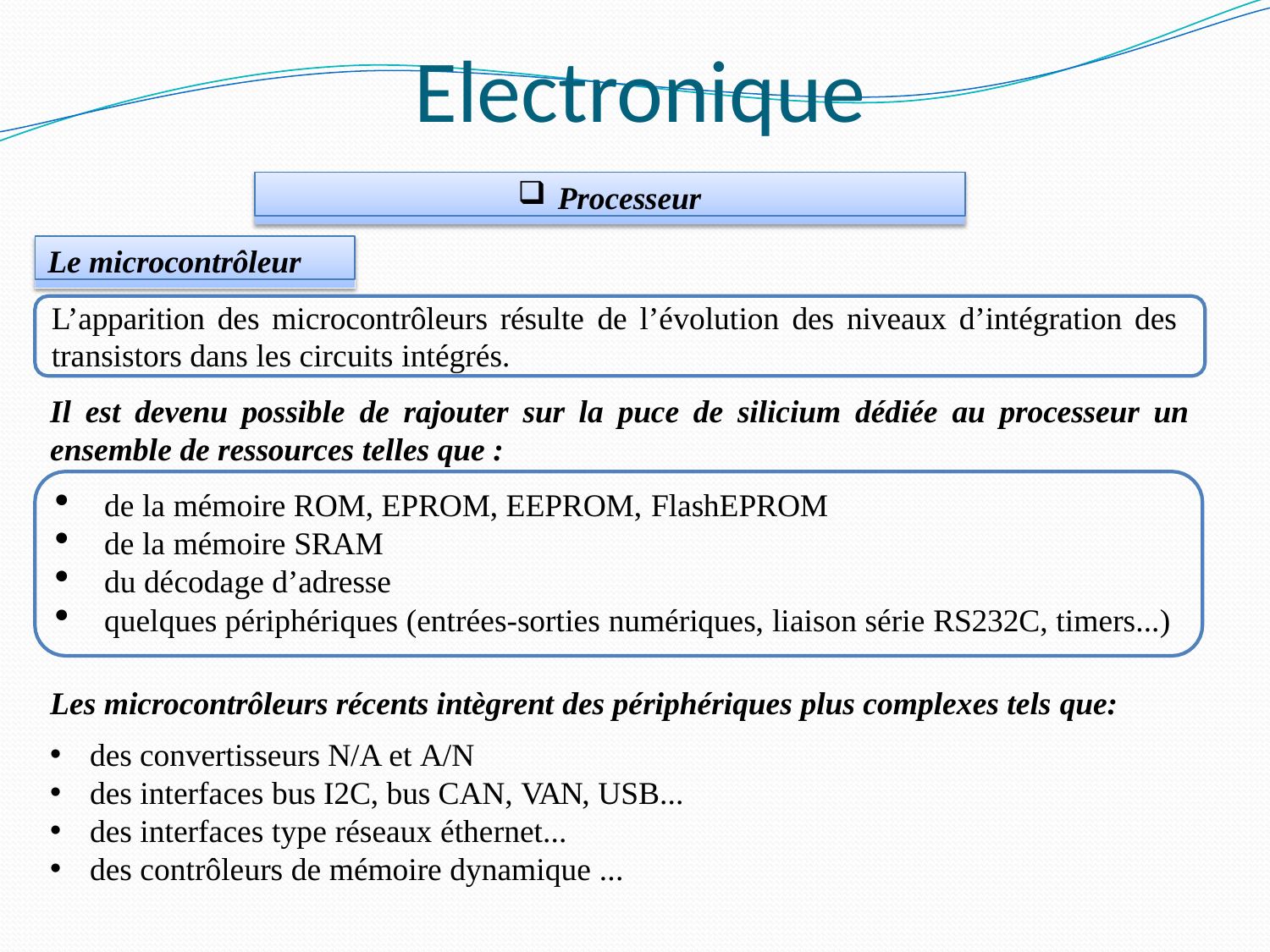

# Electronique

Processeur

Le microcontrôleur
L’apparition des microcontrôleurs résulte de l’évolution des niveaux d’intégration des  transistors dans les circuits intégrés.
Il est devenu possible de rajouter sur la puce de silicium dédiée au processeur un
ensemble de ressources telles que :
de la mémoire ROM, EPROM, EEPROM, FlashEPROM
de la mémoire SRAM
du décodage d’adresse
quelques périphériques (entrées-sorties numériques, liaison série RS232C, timers...)

Les microcontrôleurs récents intègrent des périphériques plus complexes tels que:
des convertisseurs N/A et A/N
des interfaces bus I2C, bus CAN, VAN, USB...
des interfaces type réseaux éthernet...
des contrôleurs de mémoire dynamique ...